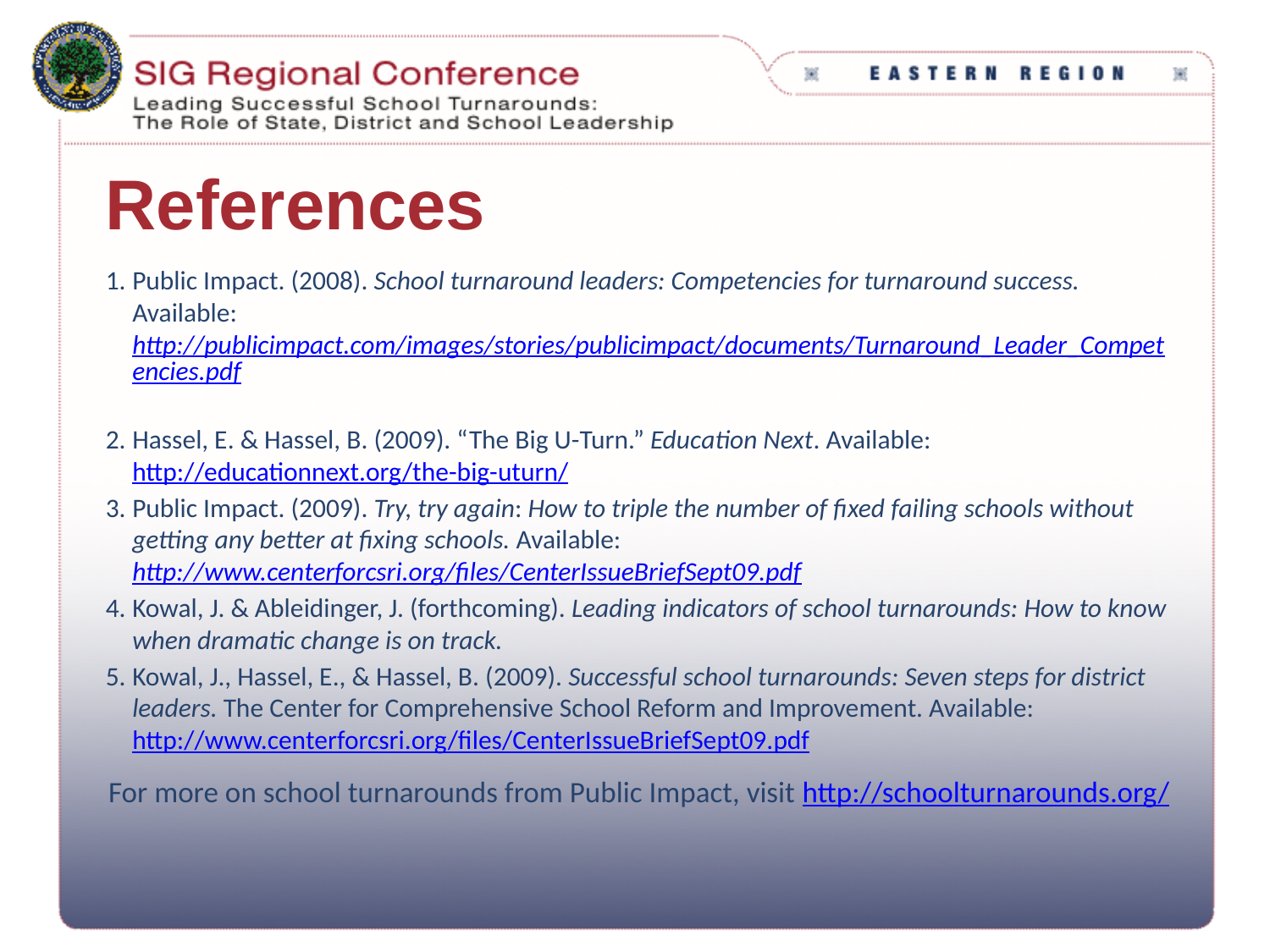

# References
Public Impact. (2008). School turnaround leaders: Competencies for turnaround success. Available: http://publicimpact.com/images/stories/publicimpact/documents/Turnaround_Leader_Competencies.pdf
Hassel, E. & Hassel, B. (2009). “The Big U-Turn.” Education Next. Available: http://educationnext.org/the-big-uturn/
Public Impact. (2009). Try, try again: How to triple the number of fixed failing schools without getting any better at fixing schools. Available: http://www.centerforcsri.org/files/CenterIssueBriefSept09.pdf
Kowal, J. & Ableidinger, J. (forthcoming). Leading indicators of school turnarounds: How to know when dramatic change is on track.
Kowal, J., Hassel, E., & Hassel, B. (2009). Successful school turnarounds: Seven steps for district leaders. The Center for Comprehensive School Reform and Improvement. Available: http://www.centerforcsri.org/files/CenterIssueBriefSept09.pdf

For more on school turnarounds from Public Impact, visit http://schoolturnarounds.org/